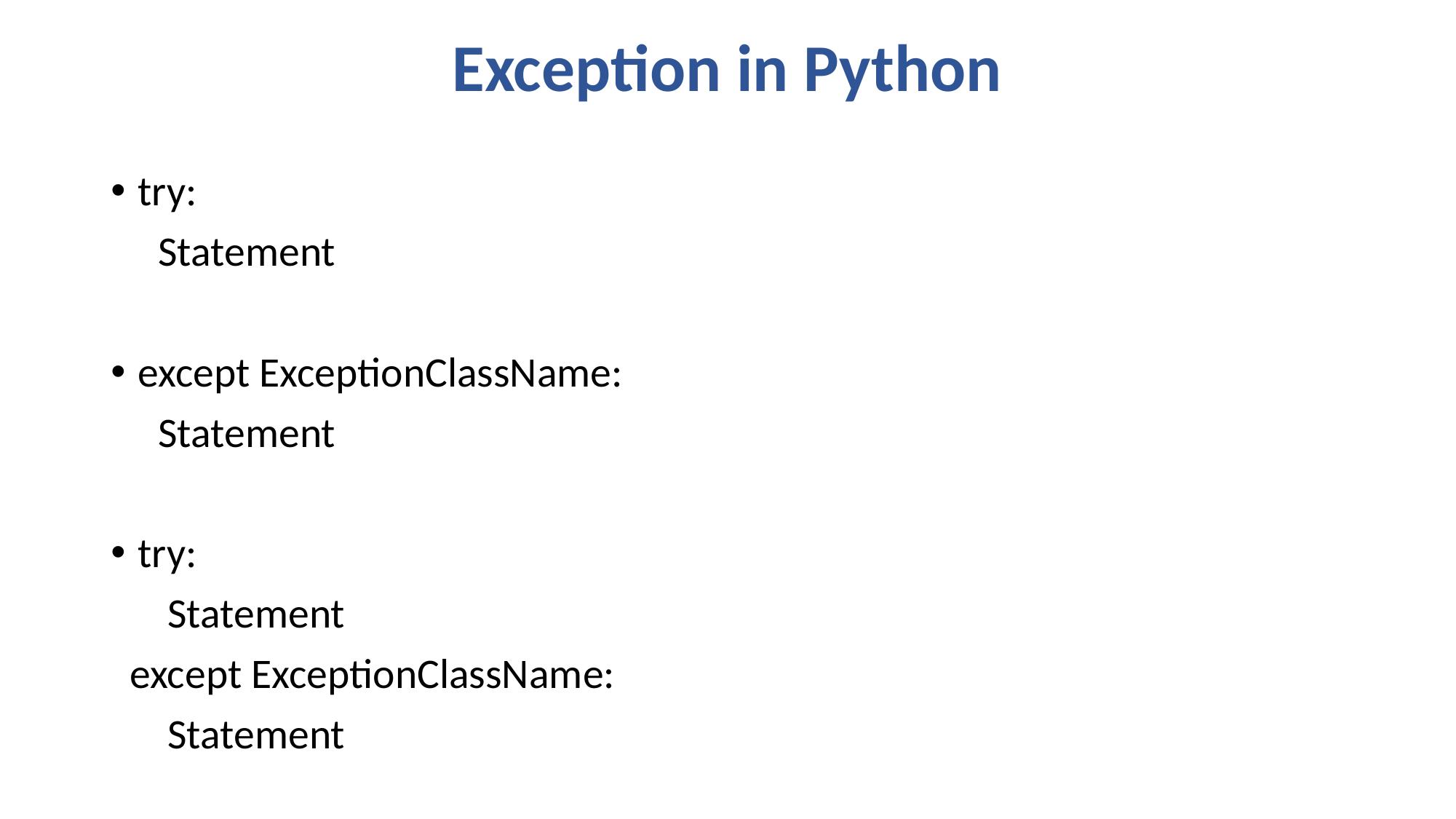

# Exception in Python
try:
     Statement

except ExceptionClassName:
     Statement

try:
      Statement
  except ExceptionClassName:
      Statement